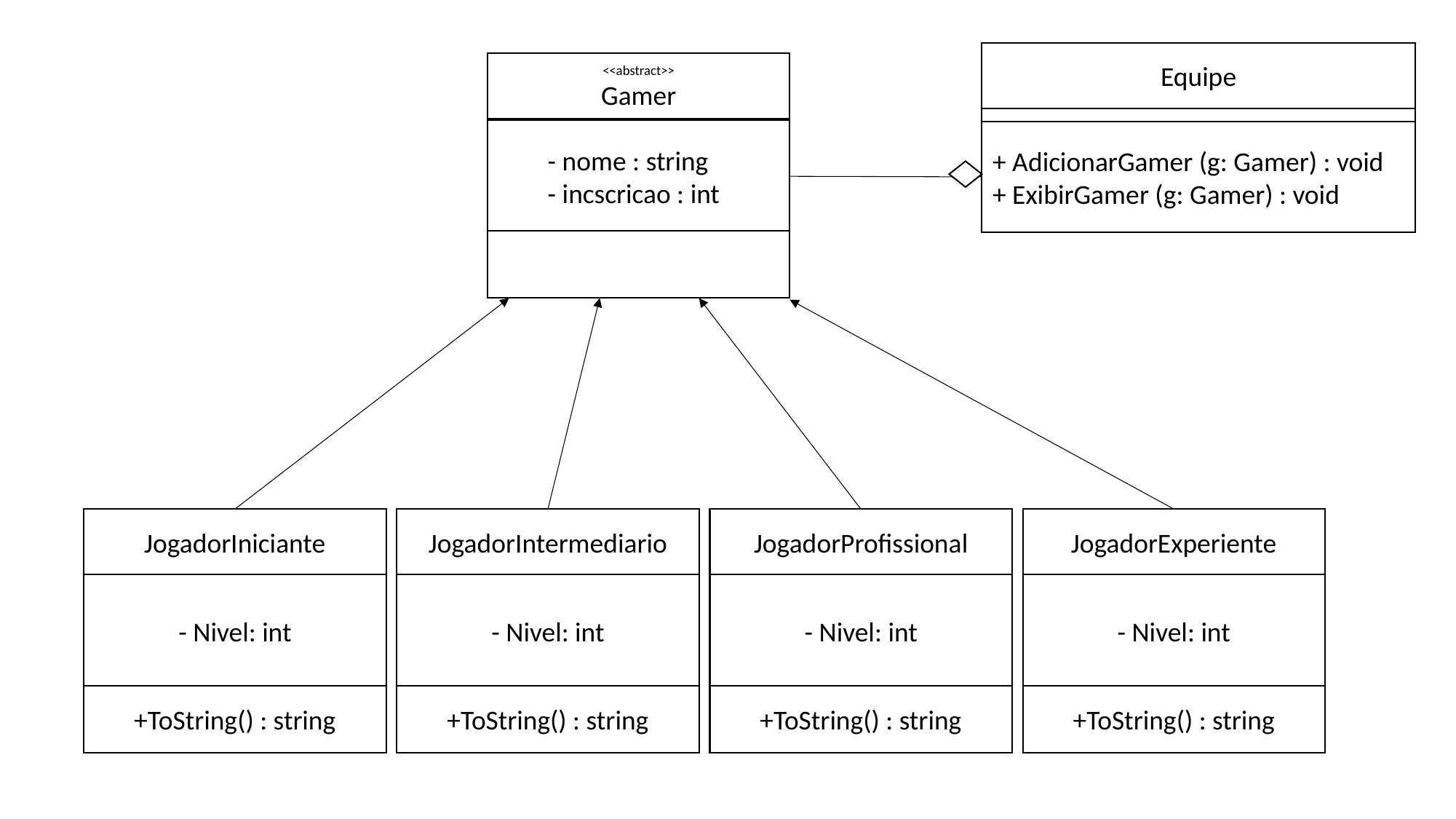

Equipe

+ AdicionarGamer (g: Gamer) : void
+ ExibirGamer (g: Gamer) : void
<<abstract>>
Gamer
        - nome : string
        - incscricao : int

JogadorIniciante

- Nivel: int
+ToString() : string

JogadorIntermediario

- Nivel: int
+ToString() : string

JogadorProfissional

- Nivel: int
+ToString() : string

JogadorExperiente

- Nivel: int
+ToString() : string